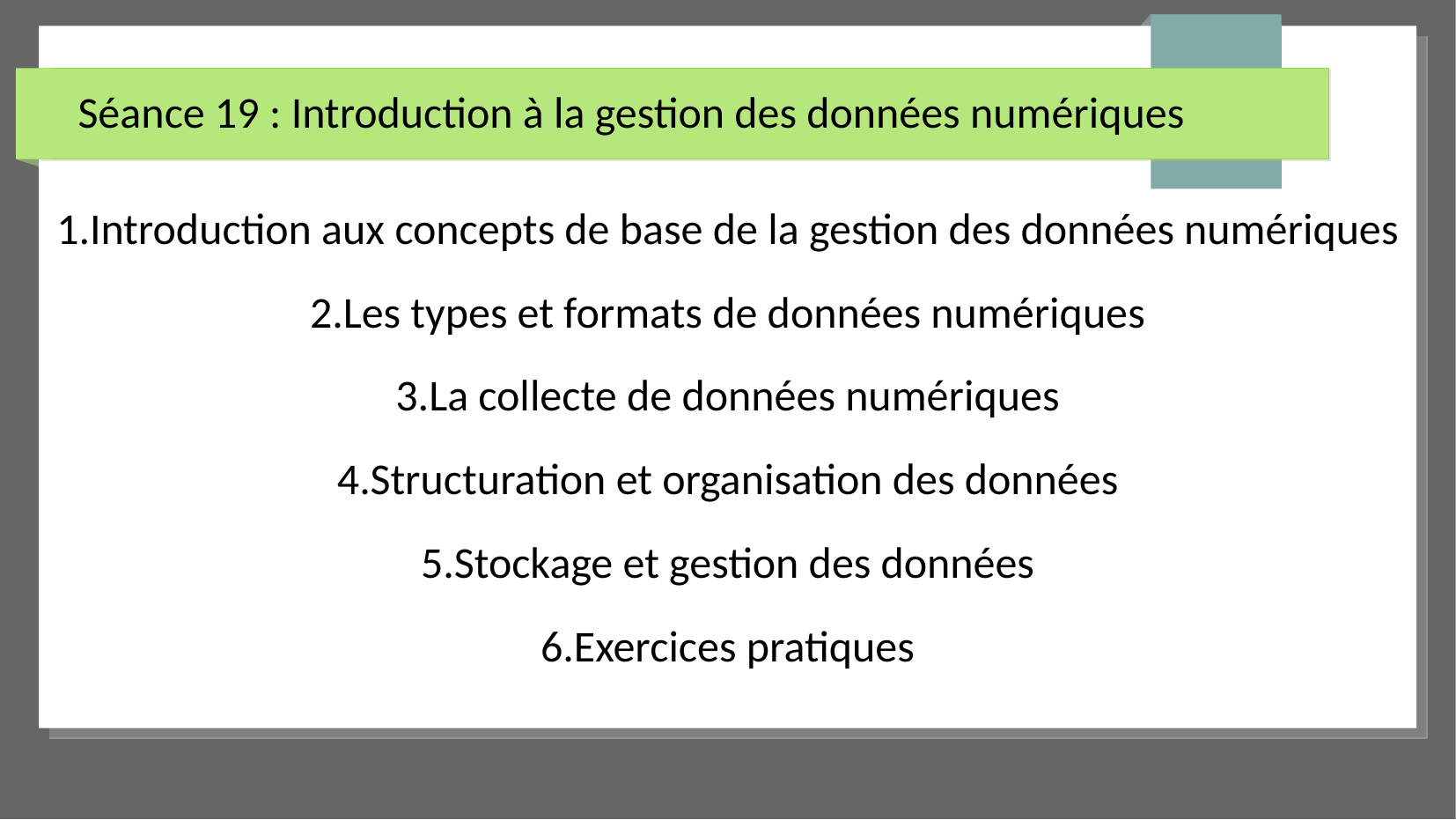

Séance 19 : Introduction à la gestion des données numériques
Introduction aux concepts de base de la gestion des données numériques
Les types et formats de données numériques
La collecte de données numériques
Structuration et organisation des données
Stockage et gestion des données
Exercices pratiques